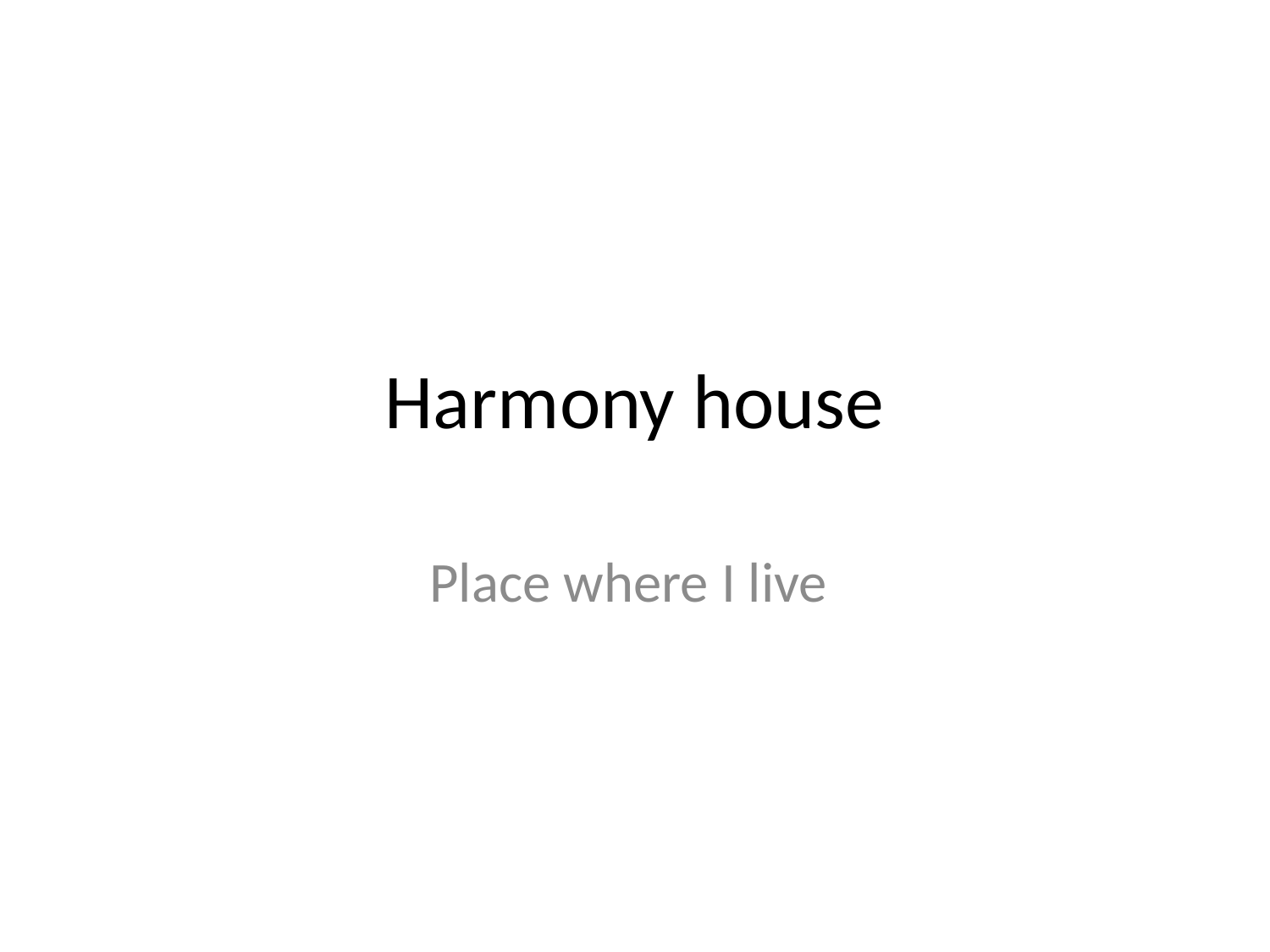

# Harmony house
Place where I live